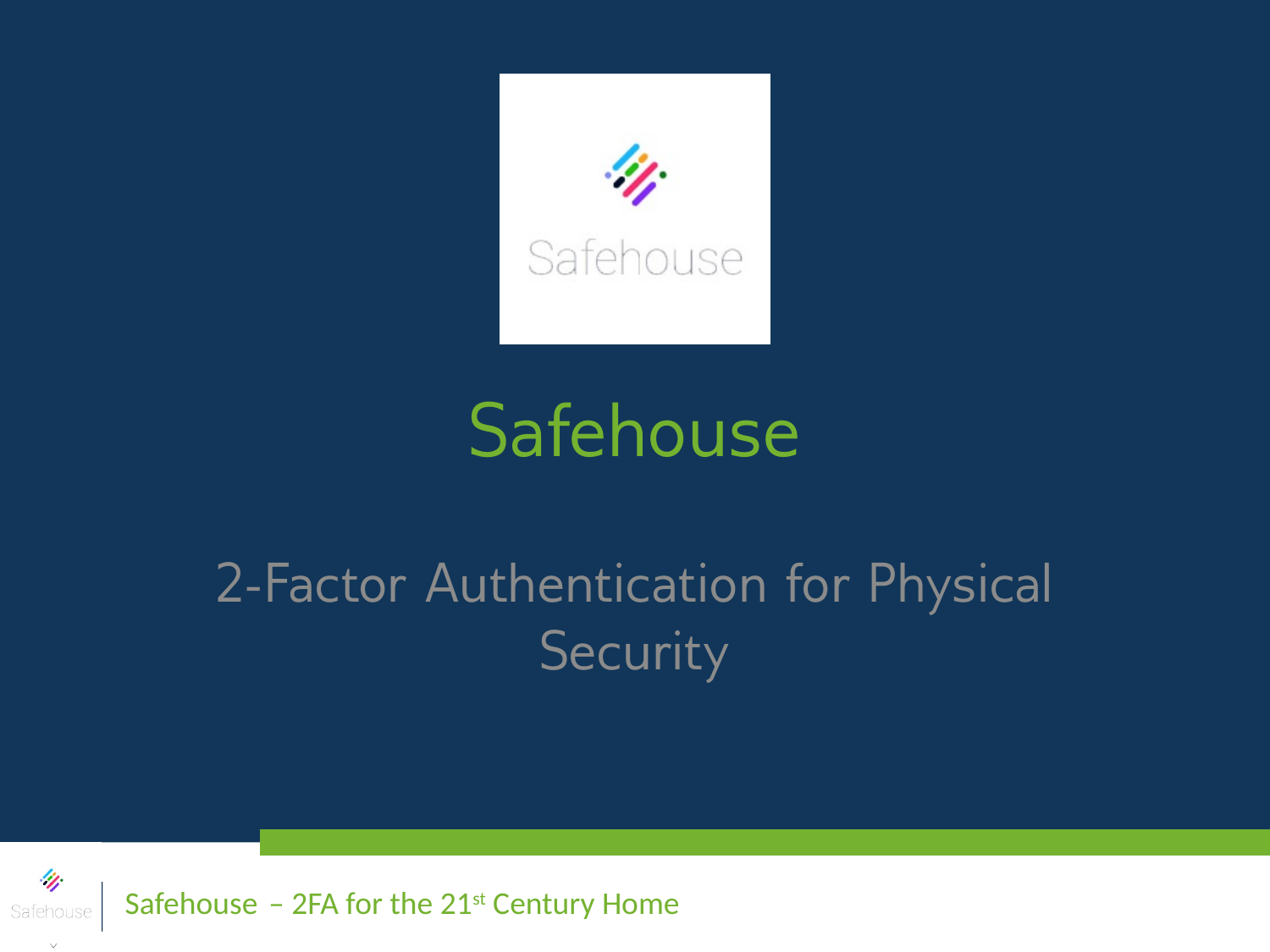

# Safehouse
2-Factor Authentication for Physical Security